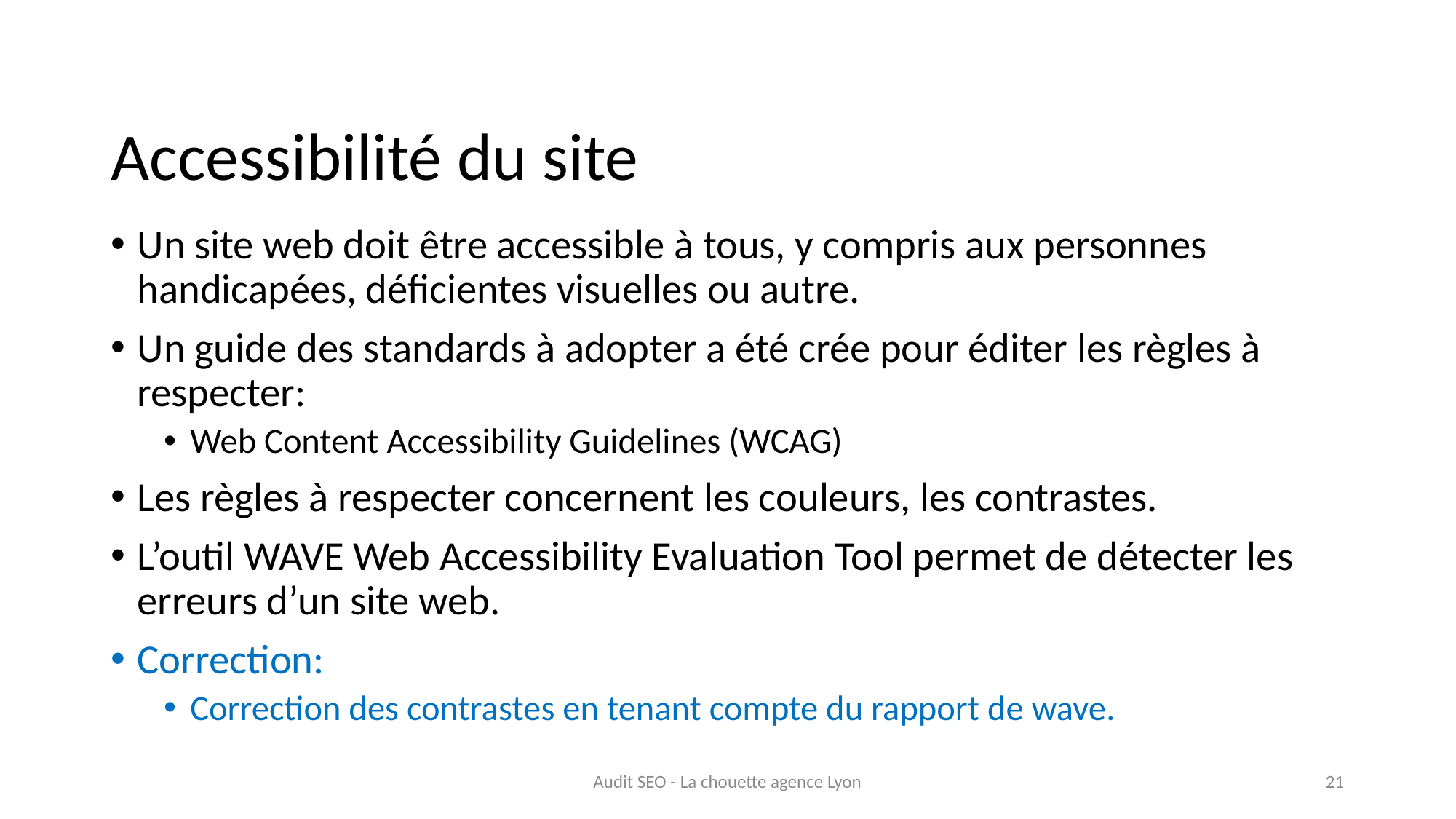

# Accessibilité du site
Un site web doit être accessible à tous, y compris aux personnes handicapées, déficientes visuelles ou autre.
Un guide des standards à adopter a été crée pour éditer les règles à respecter:
Web Content Accessibility Guidelines (WCAG)
Les règles à respecter concernent les couleurs, les contrastes.
L’outil WAVE Web Accessibility Evaluation Tool permet de détecter les erreurs d’un site web.
Correction:
Correction des contrastes en tenant compte du rapport de wave.

Audit SEO - La chouette agence Lyon
21